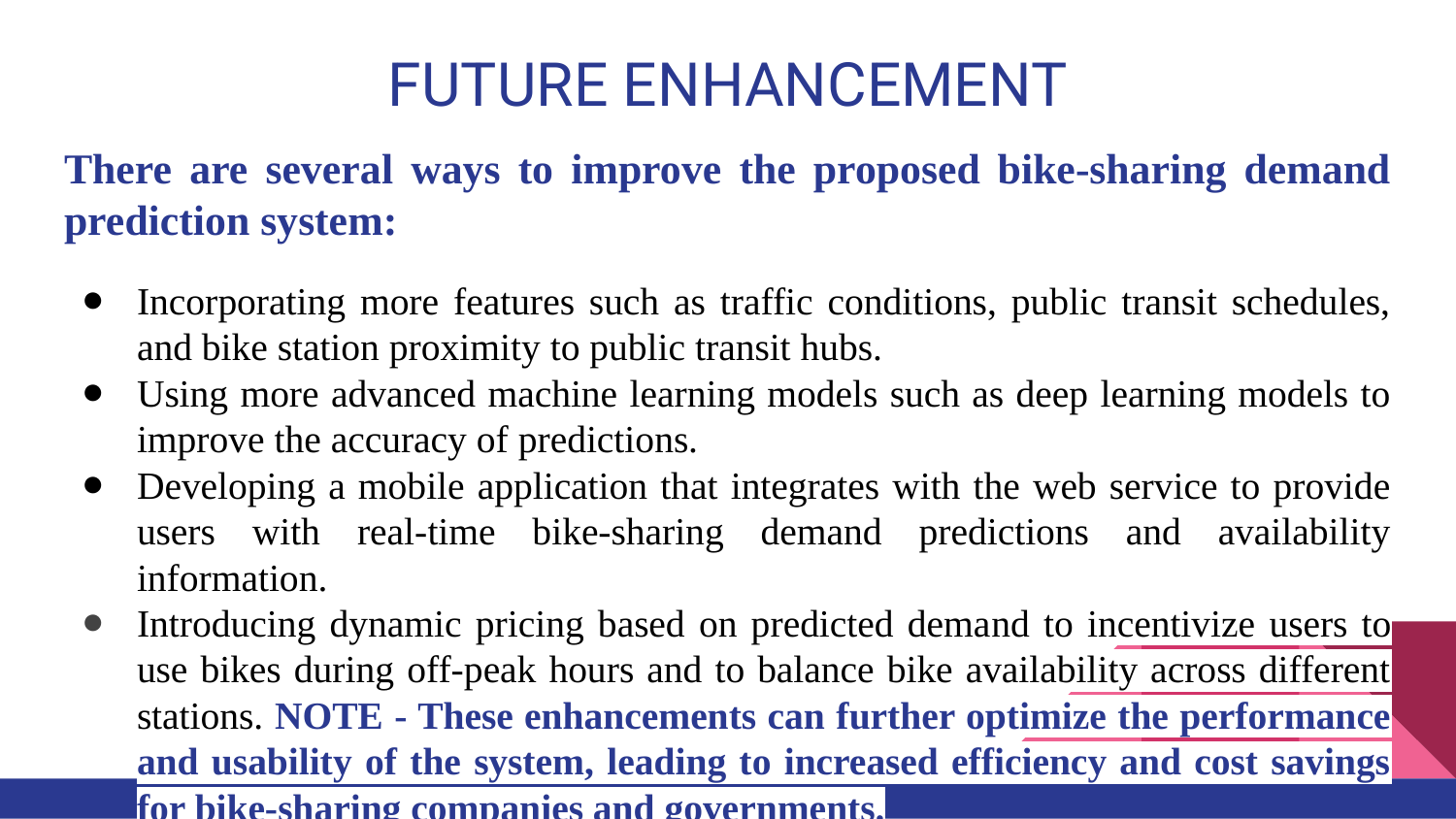

# FUTURE ENHANCEMENT
There are several ways to improve the proposed bike-sharing demand prediction system:
Incorporating more features such as traffic conditions, public transit schedules, and bike station proximity to public transit hubs.
Using more advanced machine learning models such as deep learning models to improve the accuracy of predictions.
Developing a mobile application that integrates with the web service to provide users with real-time bike-sharing demand predictions and availability information.
Introducing dynamic pricing based on predicted demand to incentivize users to use bikes during off-peak hours and to balance bike availability across different stations. NOTE - These enhancements can further optimize the performance and usability of the system, leading to increased efficiency and cost savings for bike-sharing companies and governments.